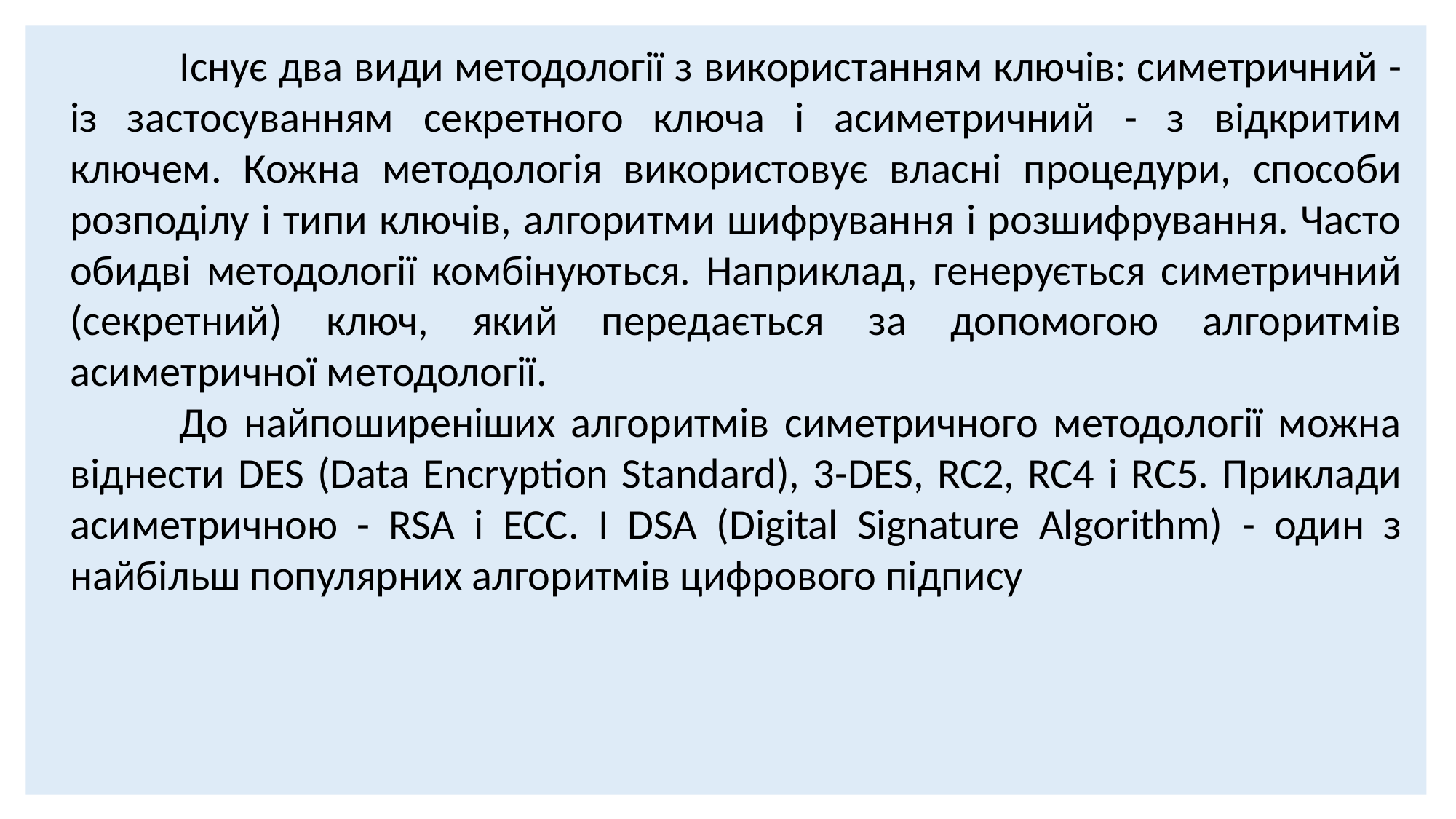

Існує два види методології з використанням ключів: симетричний - із застосуванням секретного ключа і асиметричний - з відкритим ключем. Кожна методологія використовує власні процедури, способи розподілу і типи ключів, алгоритми шифрування і розшифрування. Часто обидві методології комбінуються. Наприклад, генерується симетричний (секретний) ключ, який передається за допомогою алгоритмів асиметричної методології.
	До найпоширеніших алгоритмів симетричного методології можна віднести DES (Data Encryption Standard), 3-DES, RC2, RC4 і RC5. Приклади асиметричною - RSA і ECC. І DSA (Digital Signature Algorithm) - один з найбільш популярних алгоритмів цифрового підпису